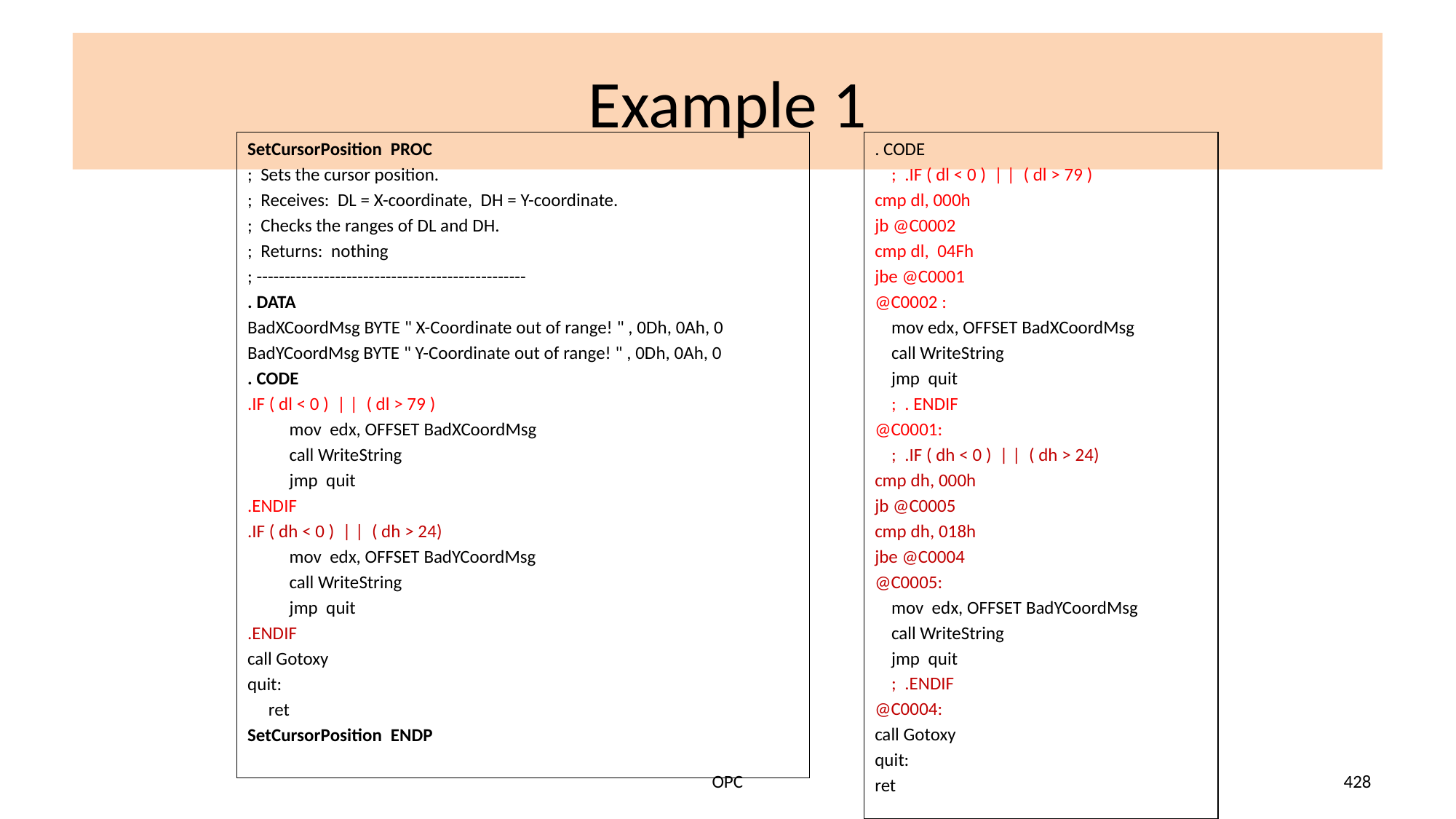

# Example 1
SetCursorPosition  PROC
;  Sets the cursor position.
;  Receives:  DL = X-coordinate,  DH = Y-coordinate.
;  Checks the ranges of DL and DH.
;  Returns:  nothing
; ------------------------------------------------
. DATA
BadXCoordMsg BYTE " X-Coordinate out of range! " , 0Dh, 0Ah, 0
BadYCoordMsg BYTE " Y-Coordinate out of range! " , 0Dh, 0Ah, 0
. CODE
.IF ( dl < 0 )  | |  ( dl > 79 )
          mov  edx, OFFSET BadXCoordMsg
          call WriteString
          jmp  quit
.ENDIF
.IF ( dh < 0 )  | |  ( dh > 24)
          mov  edx, OFFSET BadYCoordMsg
          call WriteString
          jmp  quit
.ENDIF
call Gotoxy
quit:
     ret
SetCursorPosition  ENDP
. CODE
    ;  .IF ( dl < 0 )  | |  ( dl > 79 )
cmp dl, 000h
jb @C0002
cmp dl,  04Fh
jbe @C0001
@C0002 :
    mov edx, OFFSET BadXCoordMsg
    call WriteString
    jmp  quit
    ;  . ENDIF
@C0001:
    ;  .IF ( dh < 0 )  | |  ( dh > 24)
cmp dh, 000h
jb @C0005
cmp dh, 018h
jbe @C0004
@C0005:
    mov  edx, OFFSET BadYCoordMsg
    call WriteString
    jmp  quit
    ;  .ENDIF
@C0004:
call Gotoxy
quit:
ret
OPC
428